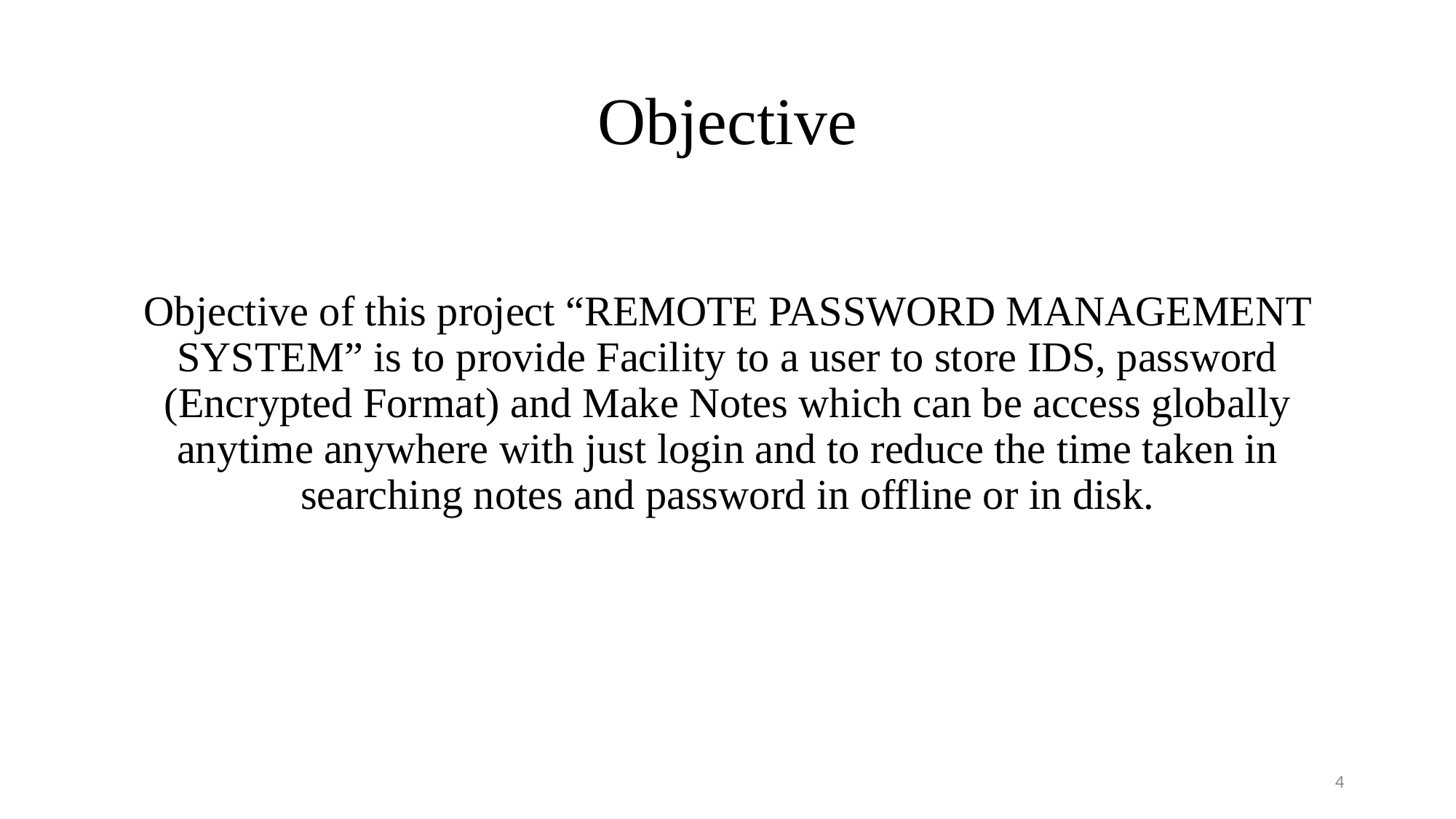

# Objective

Objective of this project “REMOTE PASSWORD MANAGEMENT SYSTEM” is to provide Facility to a user to store IDS, password (Encrypted Format) and Make Notes which can be access globally anytime anywhere with just login and to reduce the time taken in searching notes and password in offline or in disk.

4